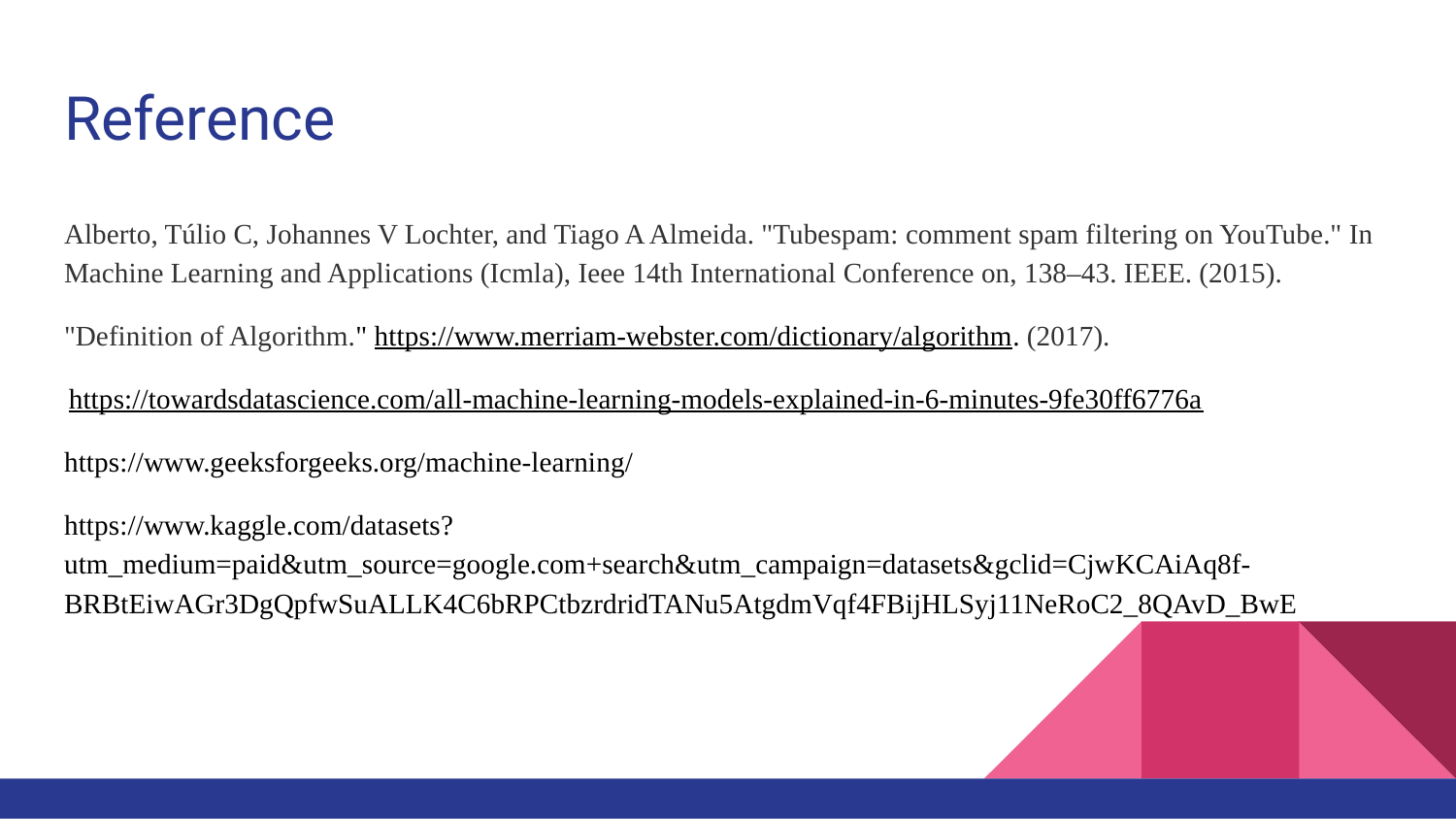

# Reference
Alberto, Túlio C, Johannes V Lochter, and Tiago A Almeida. "Tubespam: comment spam filtering on YouTube." In Machine Learning and Applications (Icmla), Ieee 14th International Conference on, 138–43. IEEE. (2015).
"Definition of Algorithm." https://www.merriam-webster.com/dictionary/algorithm. (2017).
 https://towardsdatascience.com/all-machine-learning-models-explained-in-6-minutes-9fe30ff6776a
https://www.geeksforgeeks.org/machine-learning/
https://www.kaggle.com/datasets?utm_medium=paid&utm_source=google.com+search&utm_campaign=datasets&gclid=CjwKCAiAq8f-BRBtEiwAGr3DgQpfwSuALLK4C6bRPCtbzrdridTANu5AtgdmVqf4FBijHLSyj11NeRoC2_8QAvD_BwE